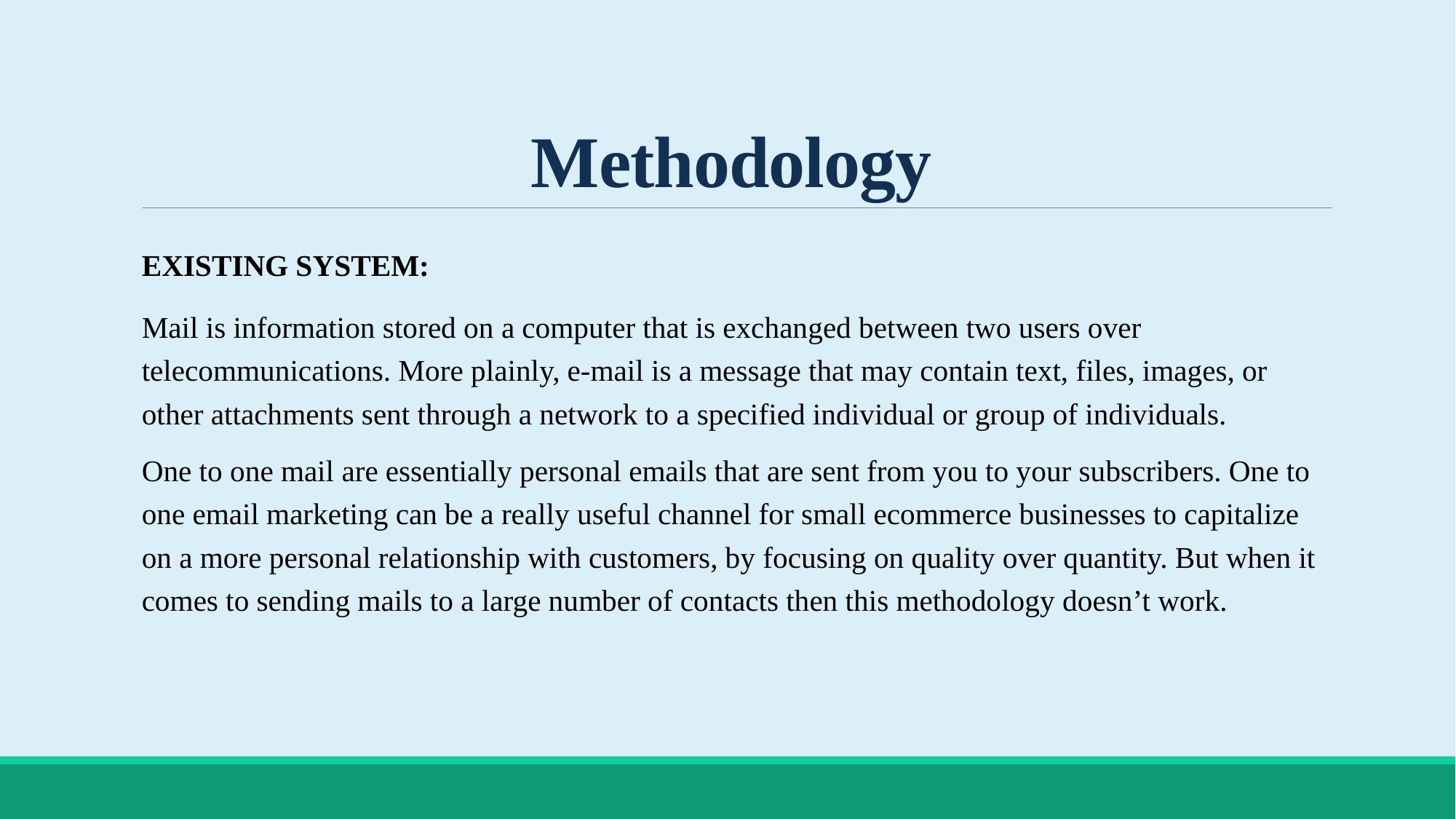

# Methodology
EXISTING SYSTEM:
Mail is information stored on a computer that is exchanged between two users over telecommunications. More plainly, e-mail is a message that may contain text, files, images, or other attachments sent through a network to a specified individual or group of individuals.
One to one mail are essentially personal emails that are sent from you to your subscribers. One to one email marketing can be a really useful channel for small ecommerce businesses to capitalize on a more personal relationship with customers, by focusing on quality over quantity. But when it comes to sending mails to a large number of contacts then this methodology doesn’t work.